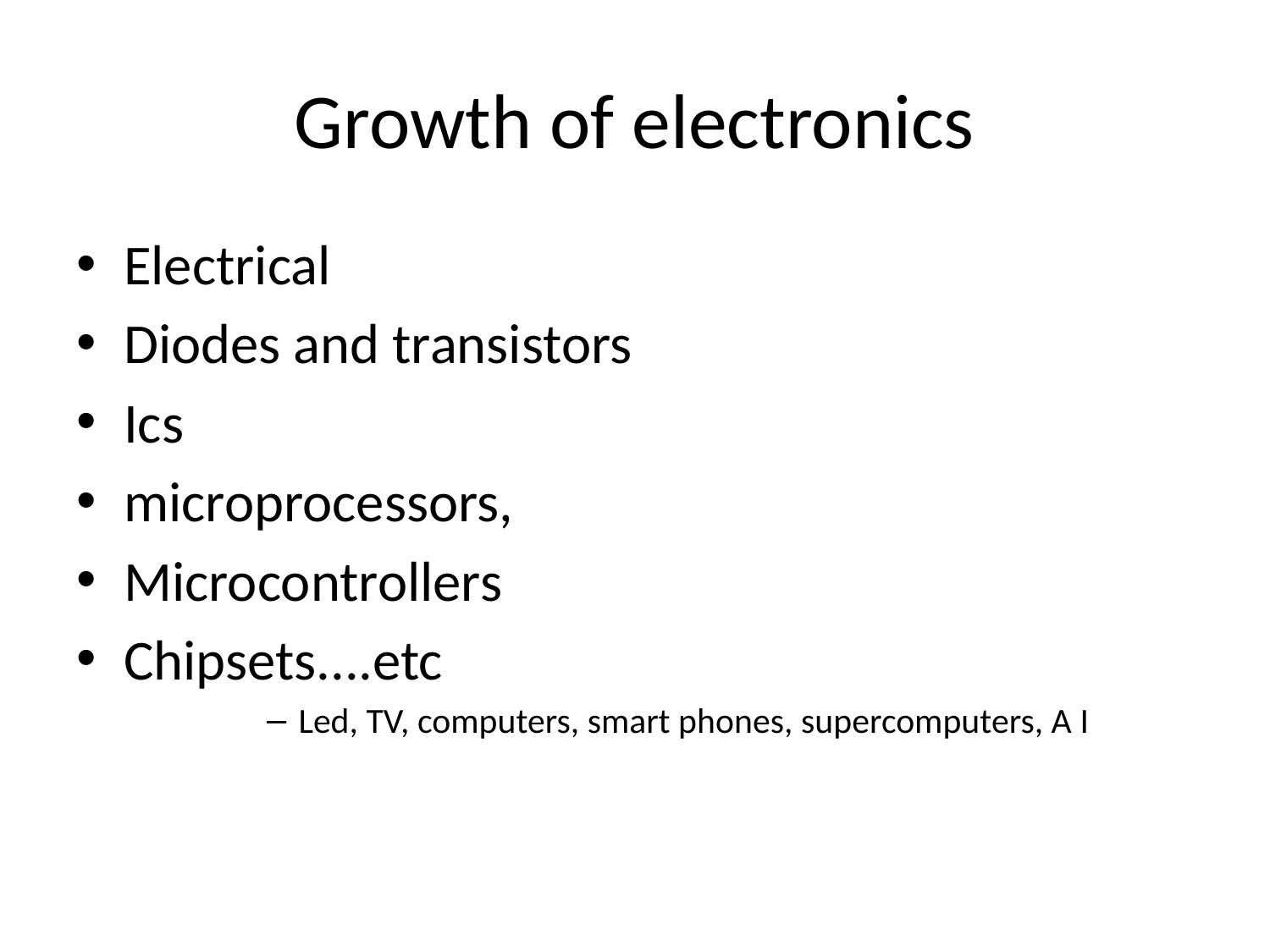

# Growth of electronics
Electrical
Diodes and transistors
Ics
microprocessors,
Microcontrollers
Chipsets....etc
Led, TV, computers, smart phones, supercomputers, A I